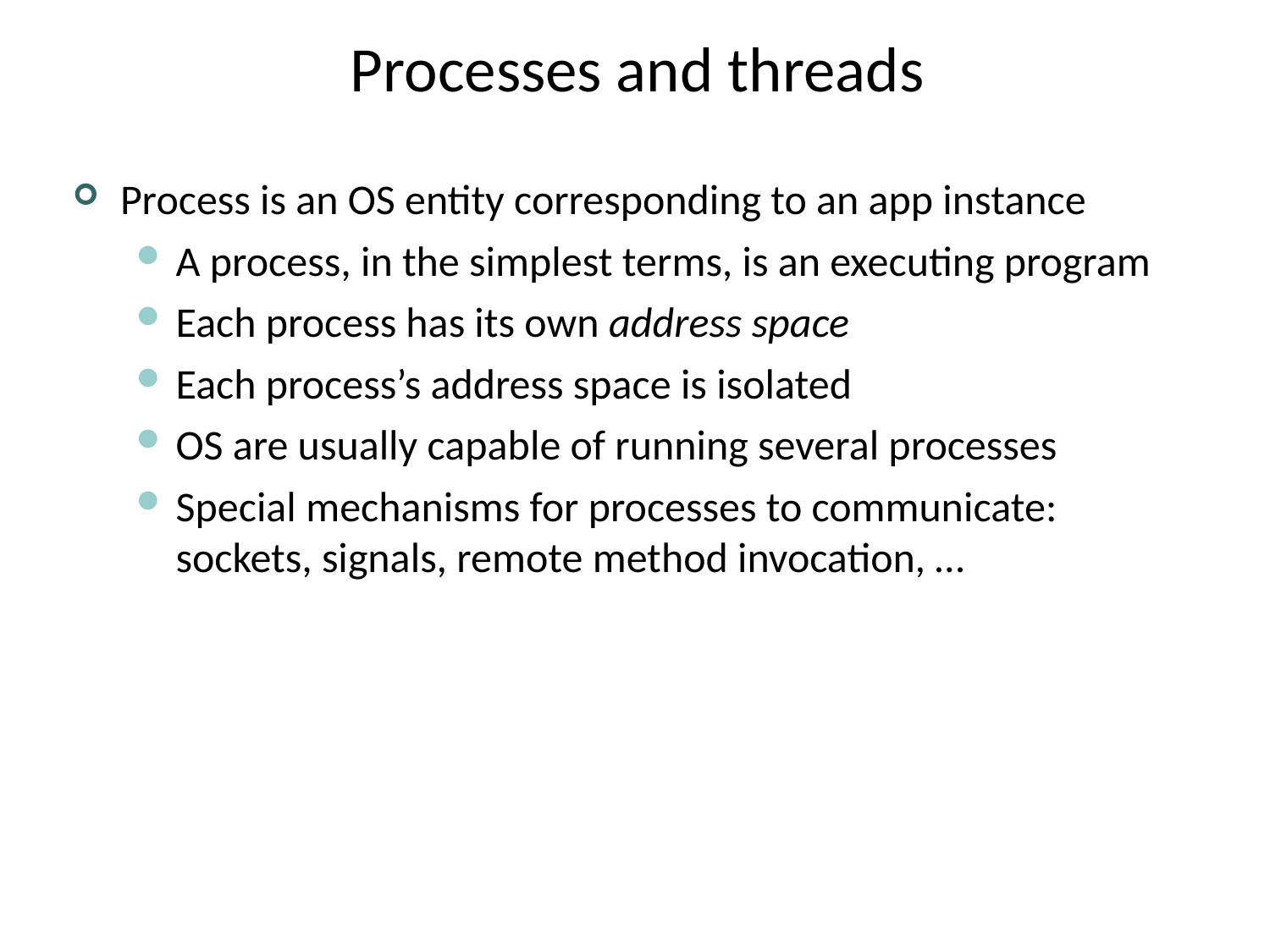

# Processes and threads
Process is an OS entity corresponding to an app instance
A process, in the simplest terms, is an executing program
Each process has its own address space
Each process’s address space is isolated
OS are usually capable of running several processes
Special mechanisms for processes to communicate: sockets, signals, remote method invocation, …